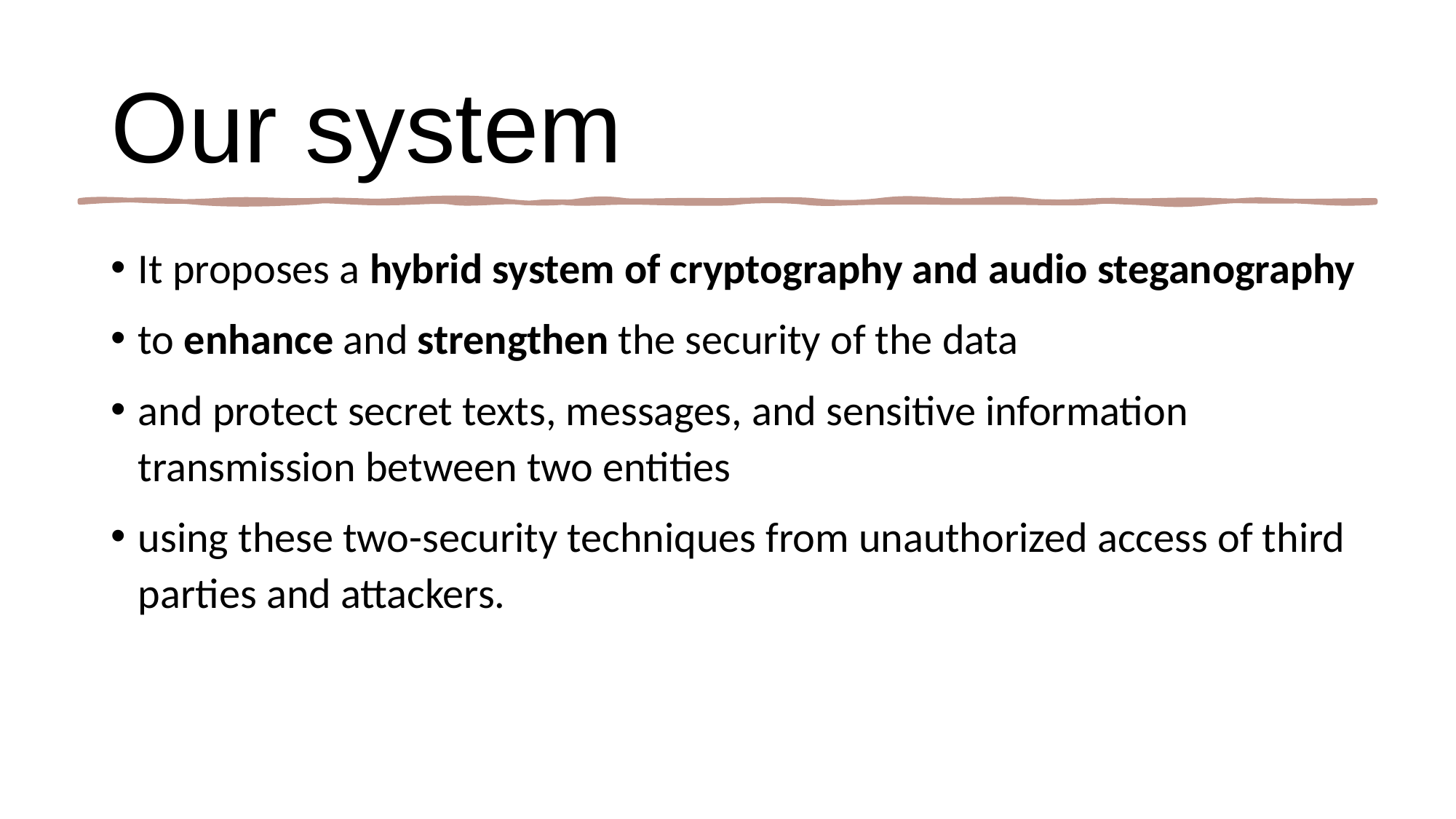

# Our system

It proposes a hybrid system of cryptography and audio steganography
to enhance and strengthen the security of the data
and protect secret texts, messages, and sensitive information transmission between two entities
using these two-security techniques from unauthorized access of third parties and attackers.